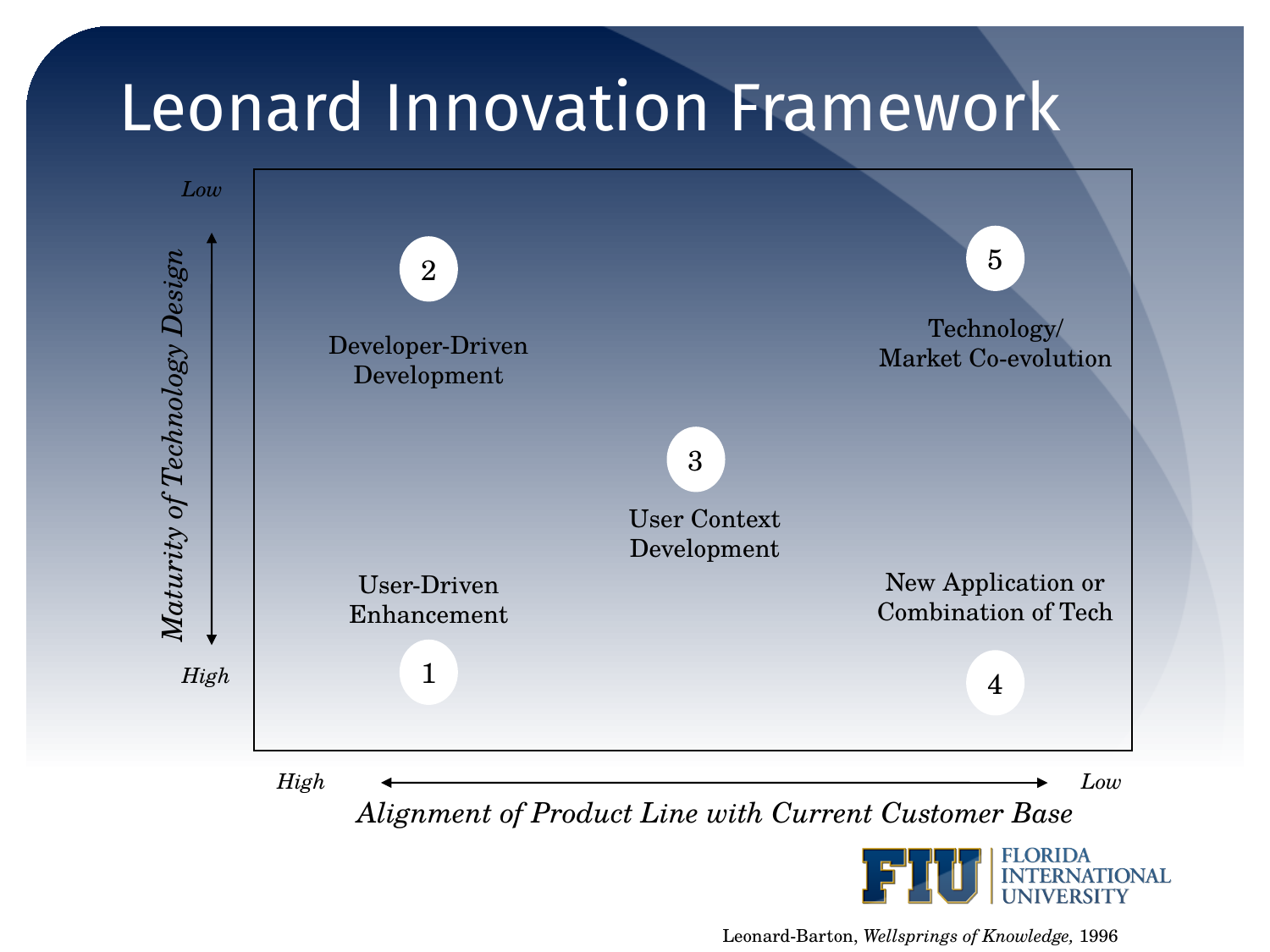

# Leonard Innovation Framework
Low

5
Technology/
Market Co-evolution

2
Developer-Driven
Development
Maturity of Technology Design
3
User Context
Development
New Application or
Combination of Tech
4
User-Driven
Enhancement
1
High
High
Low

Alignment of Product Line with Current Customer Base
Leonard-Barton, Wellsprings of Knowledge, 1996